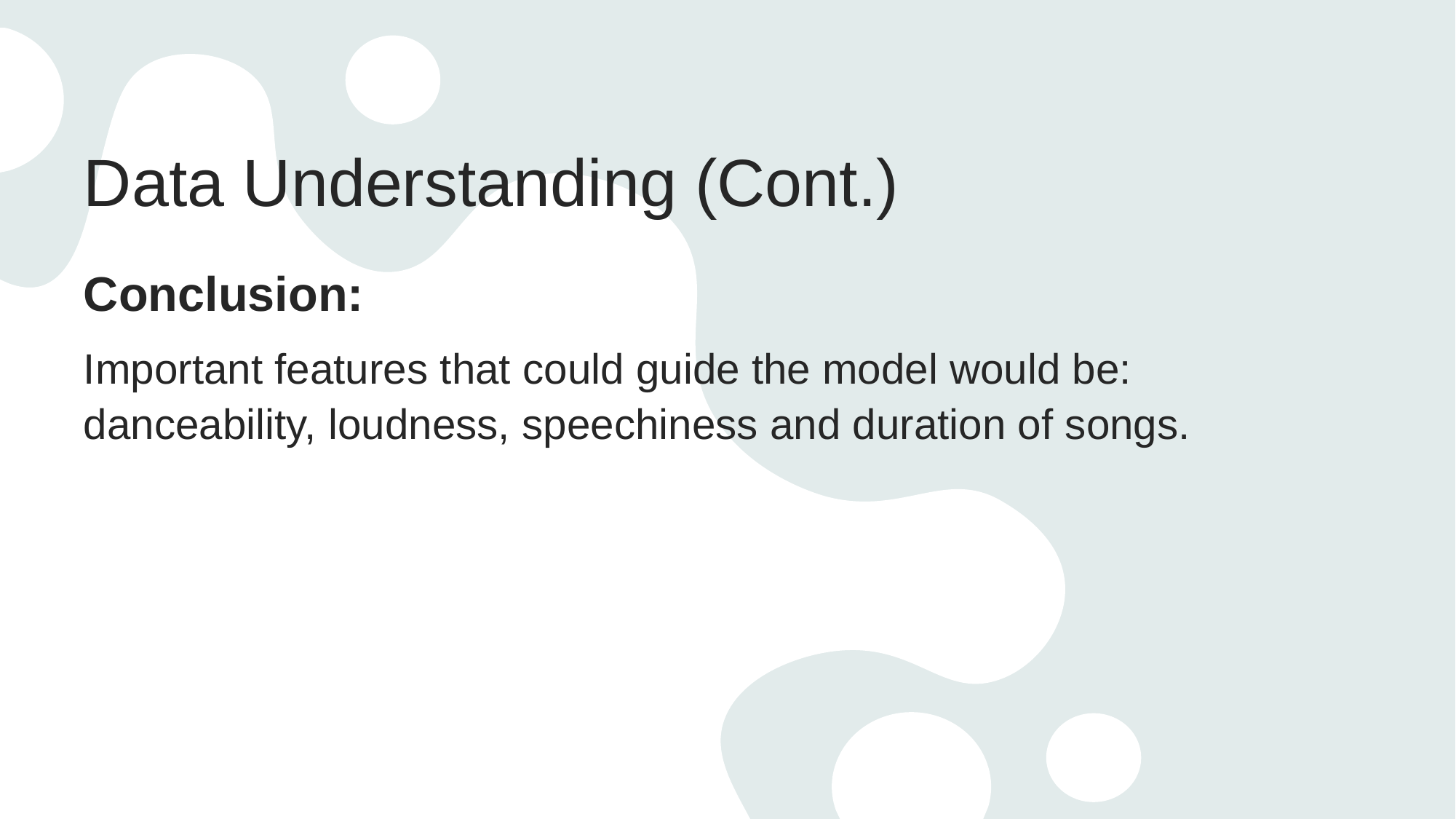

# Data Understanding (Cont.)
Conclusion:
Important features that could guide the model would be: danceability, loudness, speechiness and duration of songs.